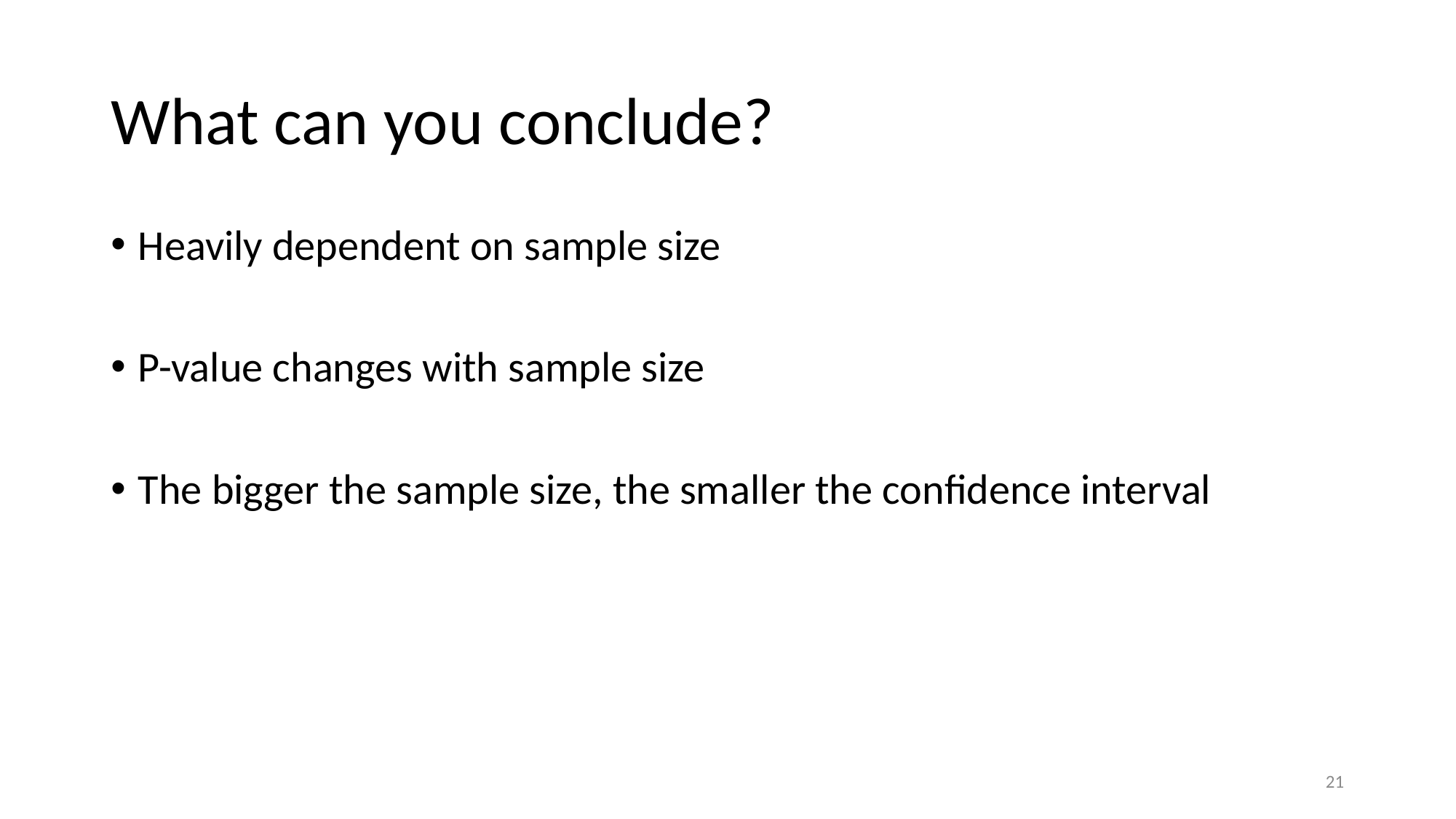

# What can you conclude?
Heavily dependent on sample size

P-value changes with sample size

The bigger the sample size, the smaller the confidence interval
21